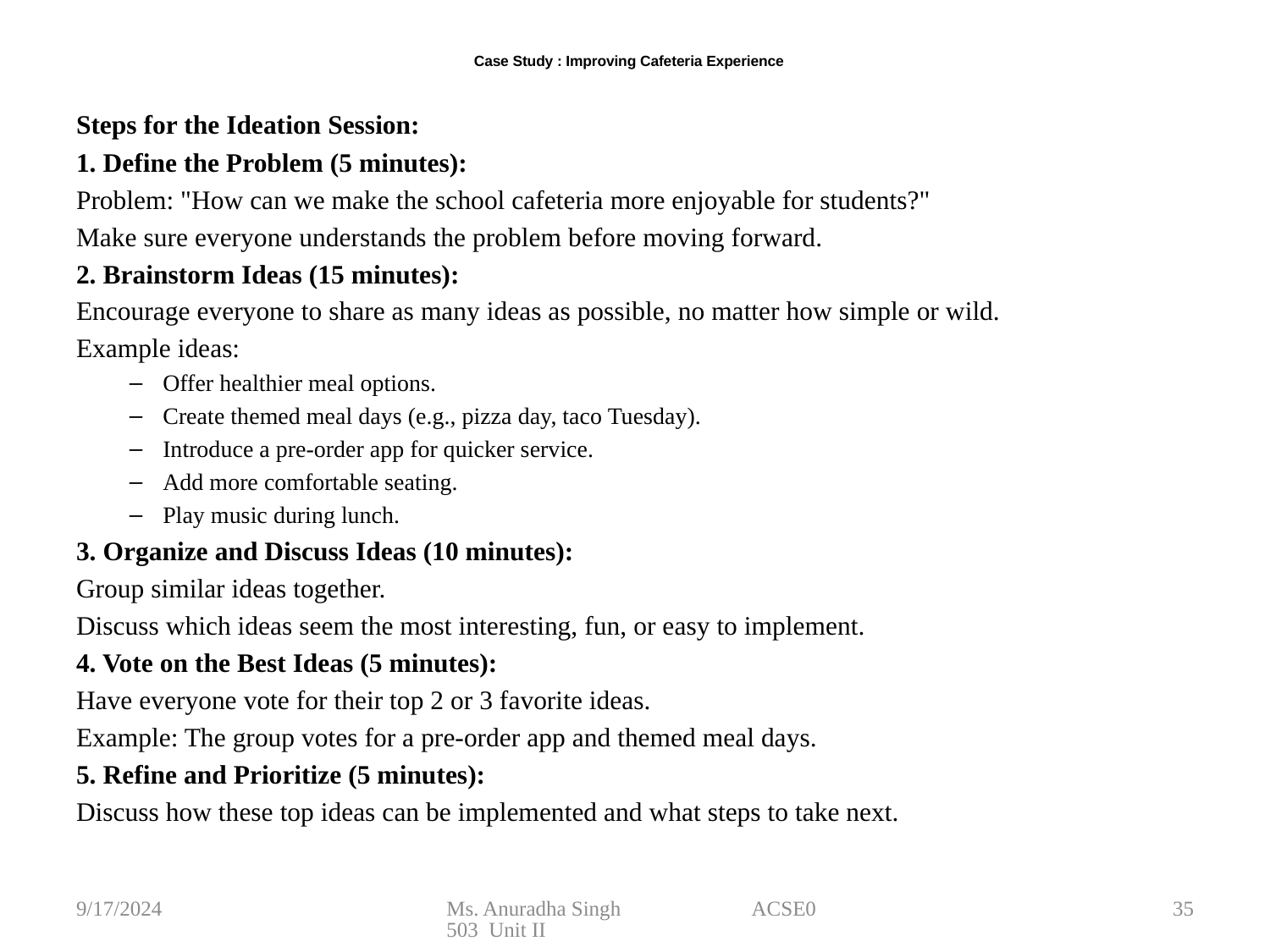

# Case Study : Improving Cafeteria Experience
Steps for the Ideation Session:
1. Define the Problem (5 minutes):
Problem: "How can we make the school cafeteria more enjoyable for students?"
Make sure everyone understands the problem before moving forward.
2. Brainstorm Ideas (15 minutes):
Encourage everyone to share as many ideas as possible, no matter how simple or wild.
Example ideas:
Offer healthier meal options.
Create themed meal days (e.g., pizza day, taco Tuesday).
Introduce a pre-order app for quicker service.
Add more comfortable seating.
Play music during lunch.
3. Organize and Discuss Ideas (10 minutes):
Group similar ideas together.
Discuss which ideas seem the most interesting, fun, or easy to implement.
4. Vote on the Best Ideas (5 minutes):
Have everyone vote for their top 2 or 3 favorite ideas.
Example: The group votes for a pre-order app and themed meal days.
5. Refine and Prioritize (5 minutes):
Discuss how these top ideas can be implemented and what steps to take next.

9/17/2024
Ms. Anuradha Singh                         ACSE0503  Unit II
35